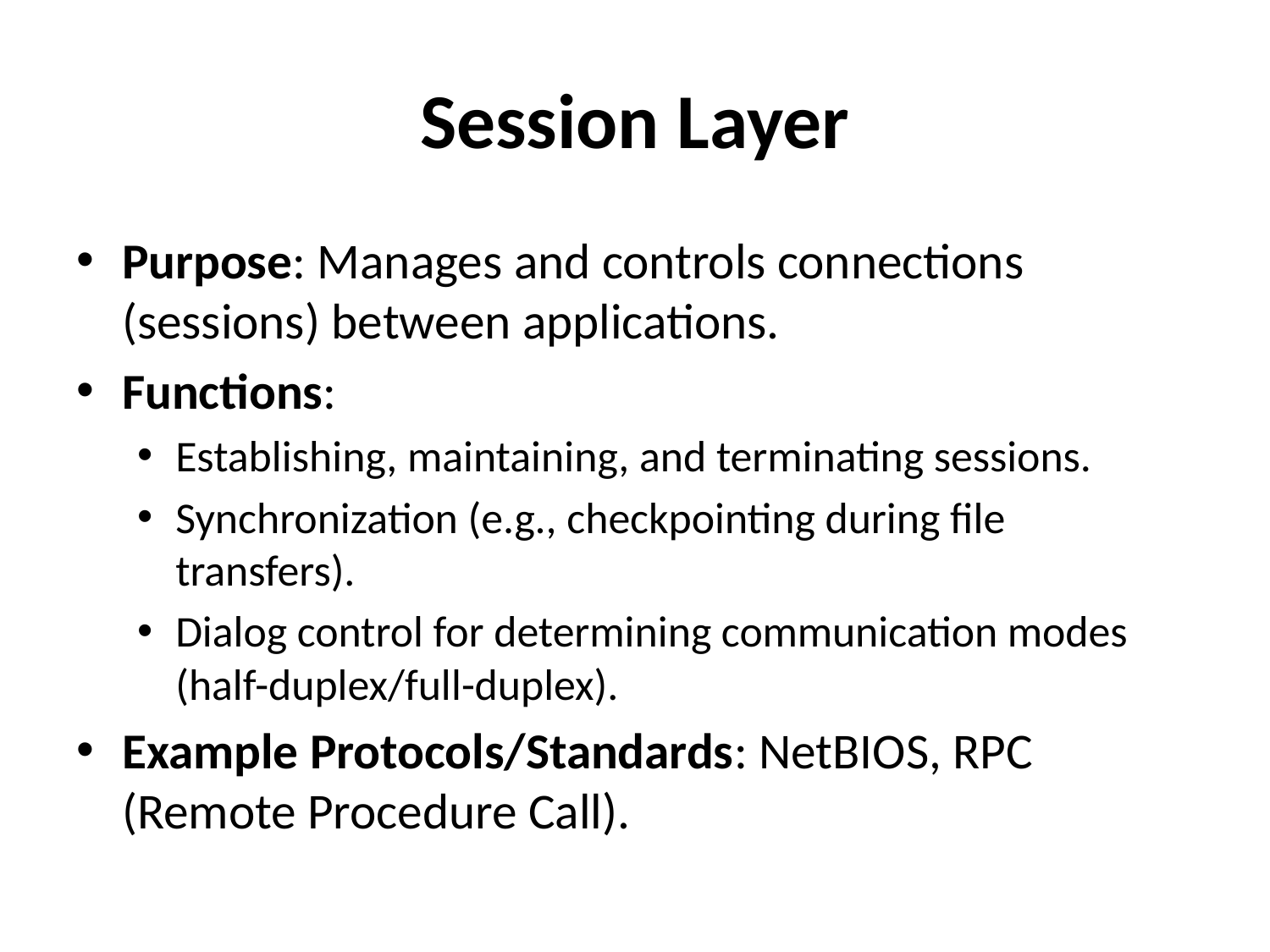

# Session Layer
Purpose: Manages and controls connections (sessions) between applications.
Functions:
Establishing, maintaining, and terminating sessions.
Synchronization (e.g., checkpointing during file transfers).
Dialog control for determining communication modes (half-duplex/full-duplex).
Example Protocols/Standards: NetBIOS, RPC (Remote Procedure Call).